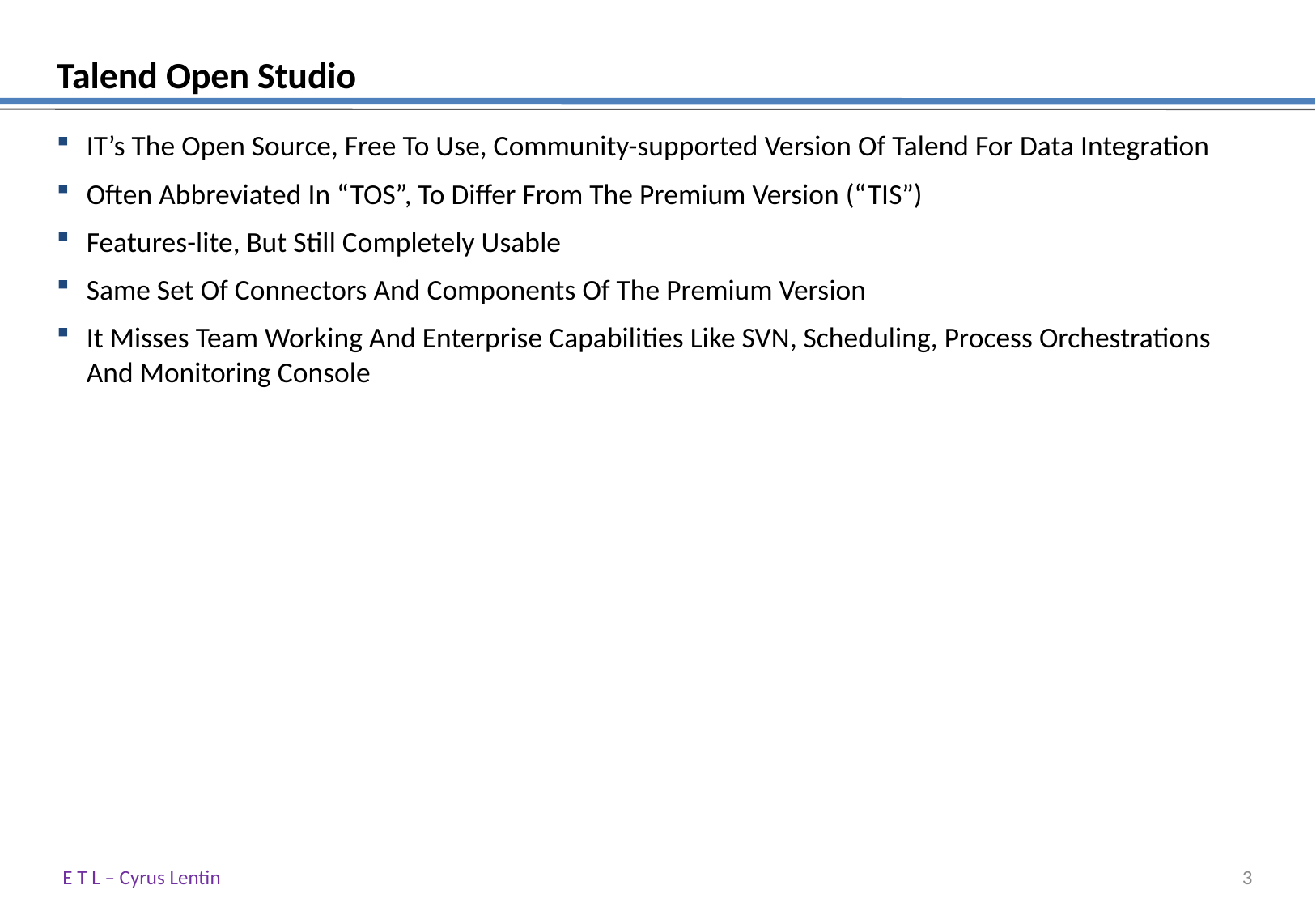

# Talend Open Studio
IT’s The Open Source, Free To Use, Community-supported Version Of Talend For Data Integration
Often Abbreviated In “TOS”, To Differ From The Premium Version (“TIS”)
Features-lite, But Still Completely Usable
Same Set Of Connectors And Components Of The Premium Version
It Misses Team Working And Enterprise Capabilities Like SVN, Scheduling, Process Orchestrations And Monitoring Console
E T L – Cyrus Lentin
3